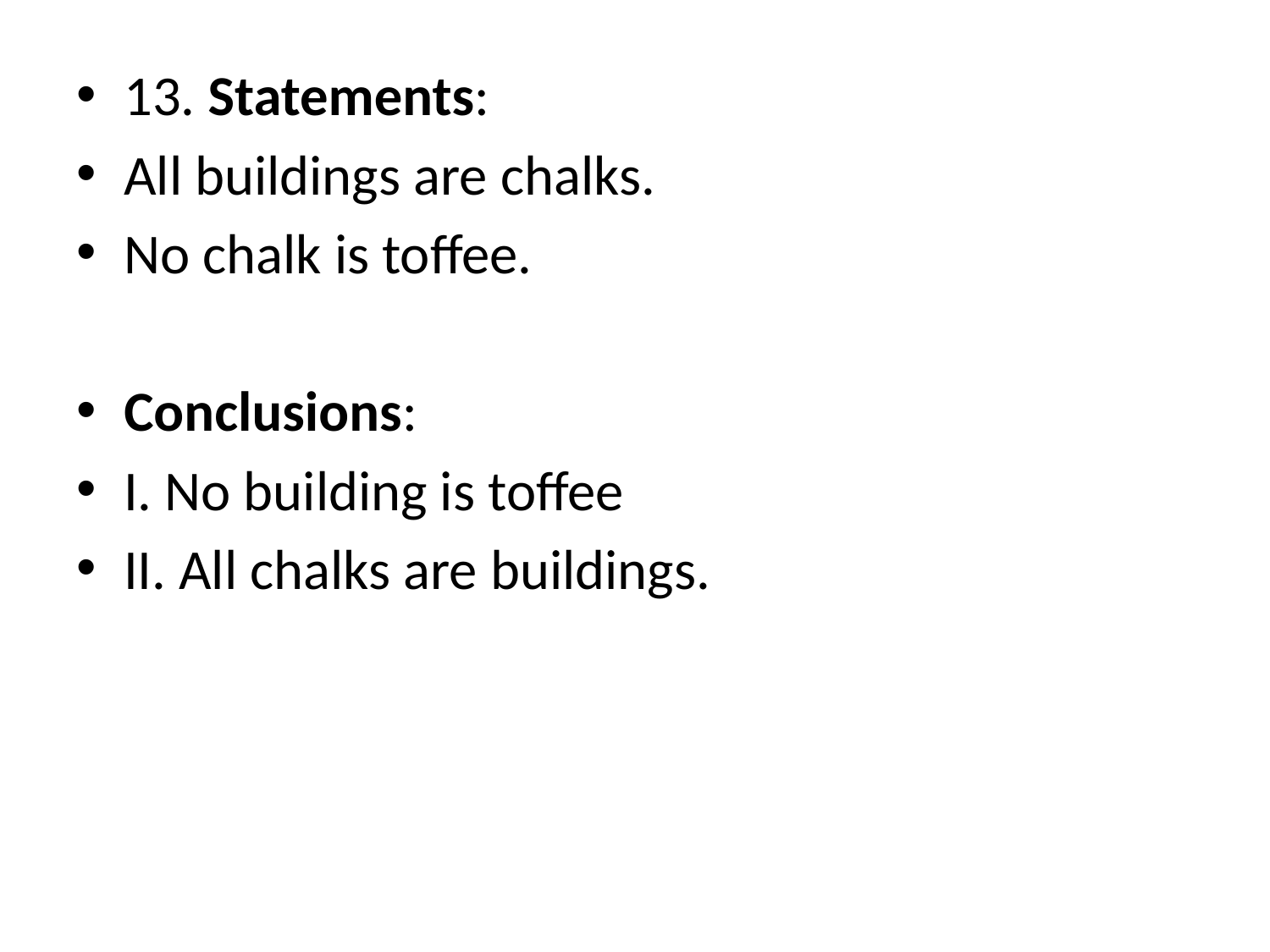

13. Statements:
All buildings are chalks.
No chalk is toffee.

Conclusions:
I. No building is toffee
II. All chalks are buildings.